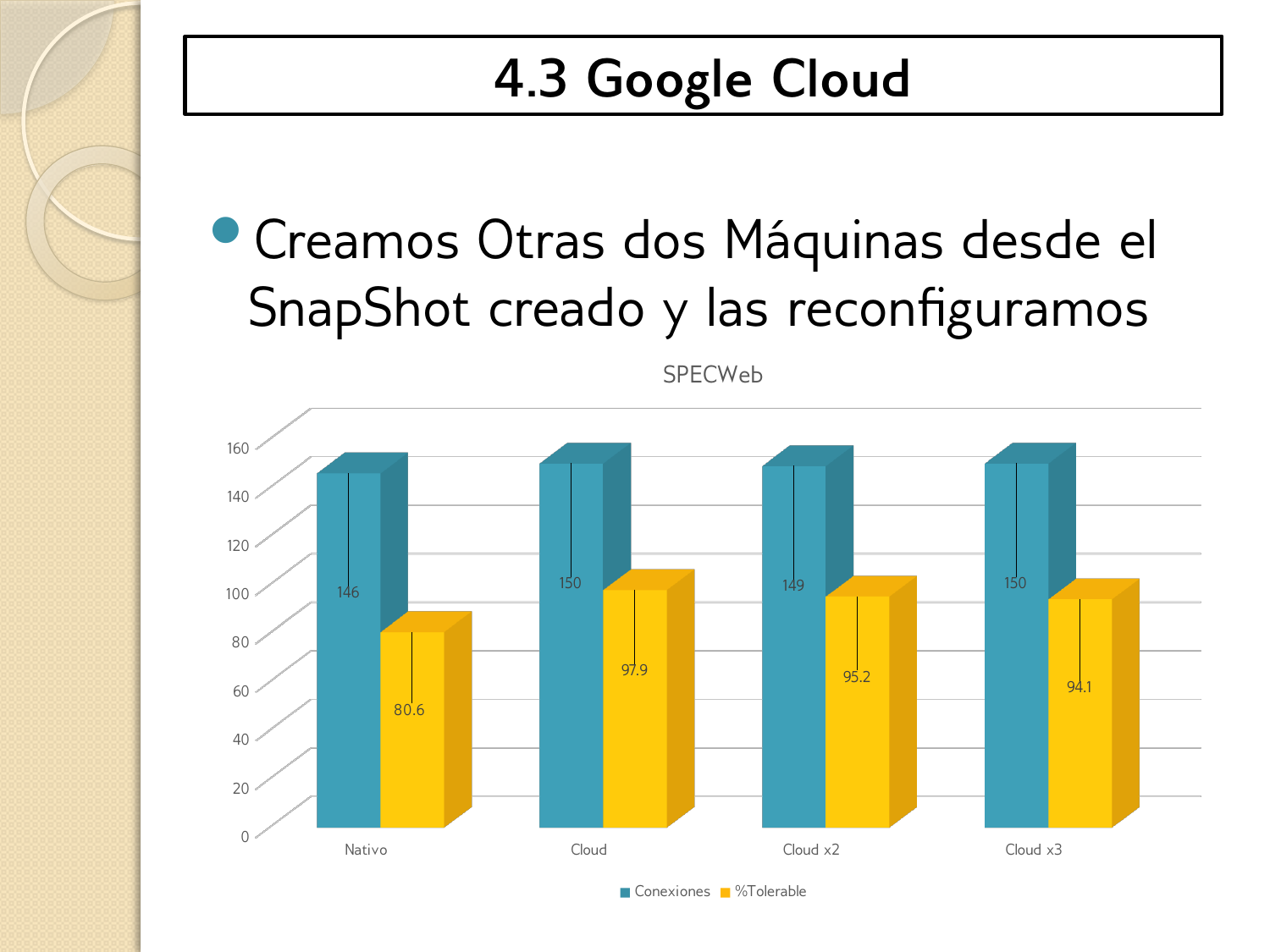

# 4.3 Google Cloud
Creamos Otras dos Máquinas desde el SnapShot creado y las reconfiguramos

[unsupported chart]